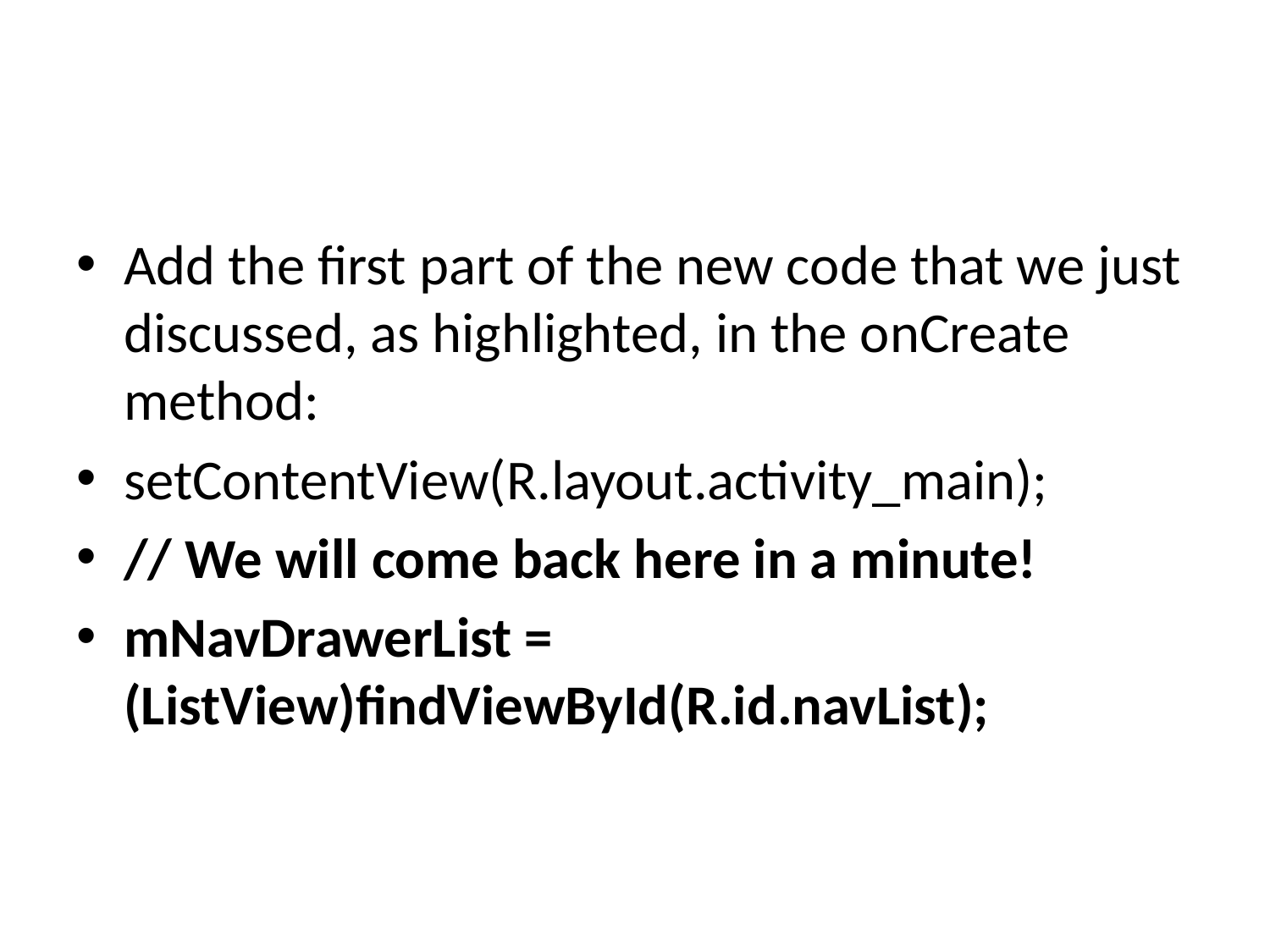

#
Add the first part of the new code that we just discussed, as highlighted, in the onCreate method:
setContentView(R.layout.activity_main);
// We will come back here in a minute!
mNavDrawerList = (ListView)findViewById(R.id.navList);